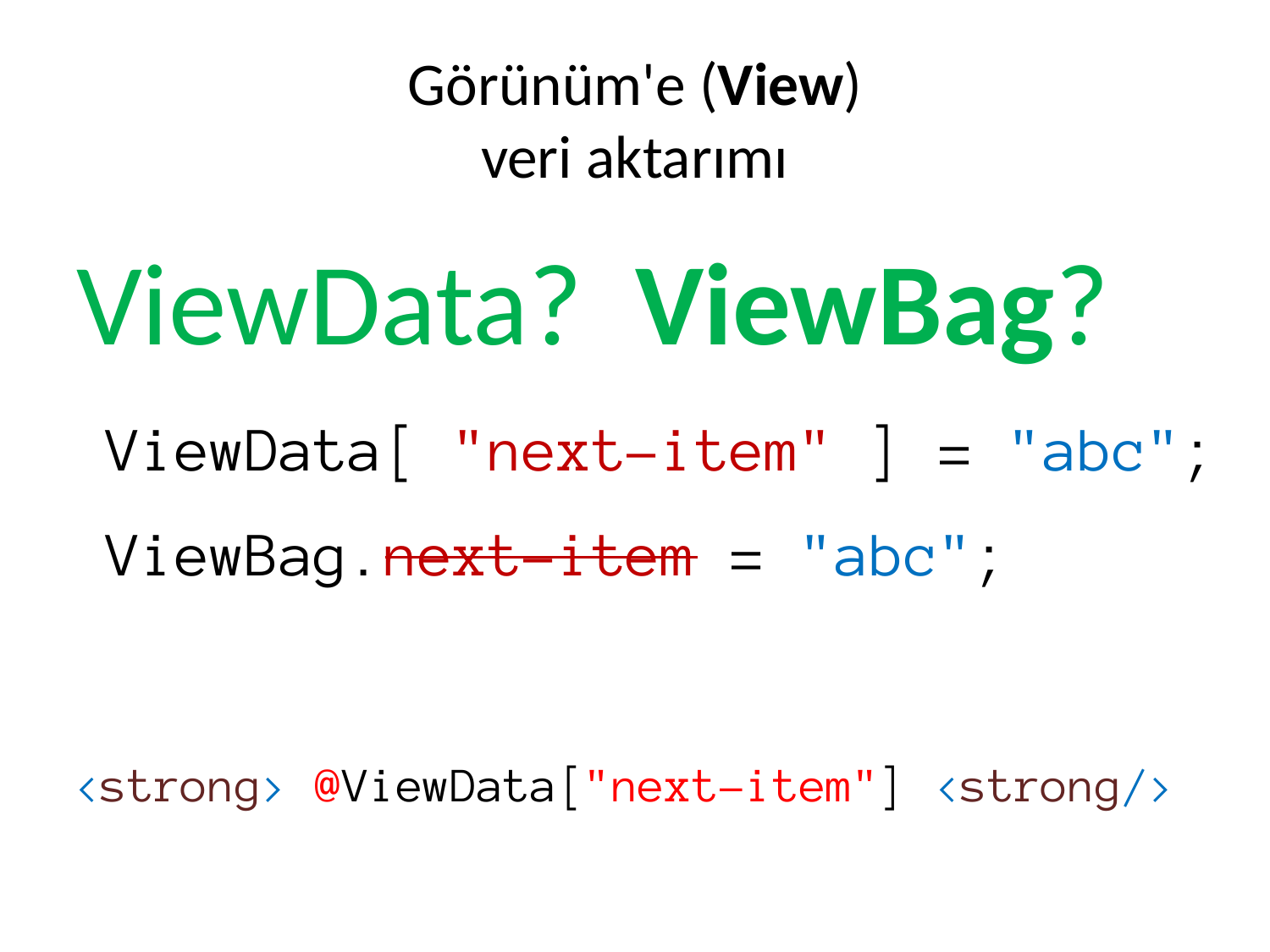

# Görünüm'e (View) veri aktarımı
ViewData?  ViewBag?
  ViewData[ "next-item" ] = "abc";
  ViewBag.next-item = "abc";
 <strong> @ViewData["next-item"] <strong/>